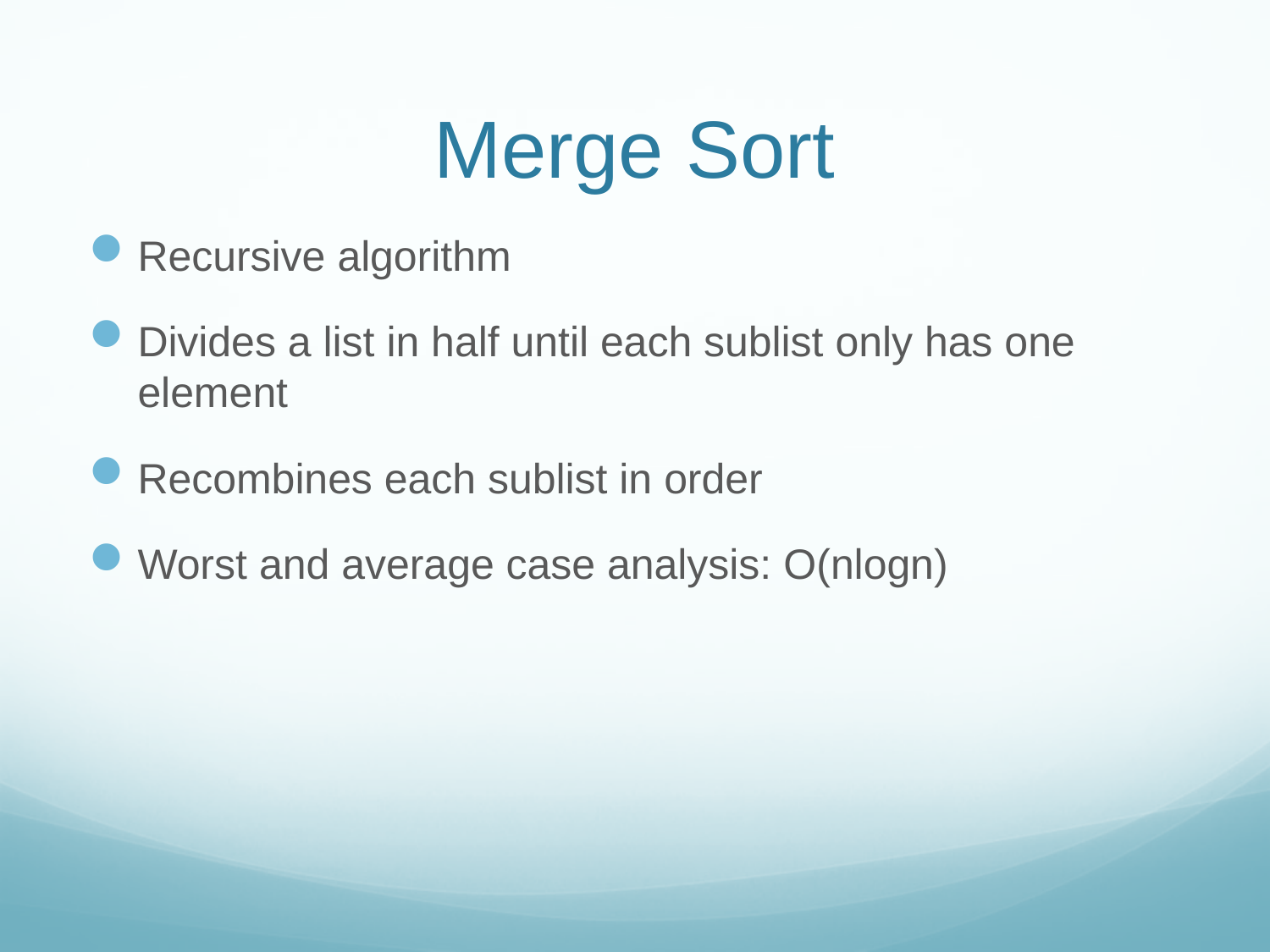

# Merge Sort
Recursive algorithm
Divides a list in half until each sublist only has one element
Recombines each sublist in order
Worst and average case analysis: O(nlogn)